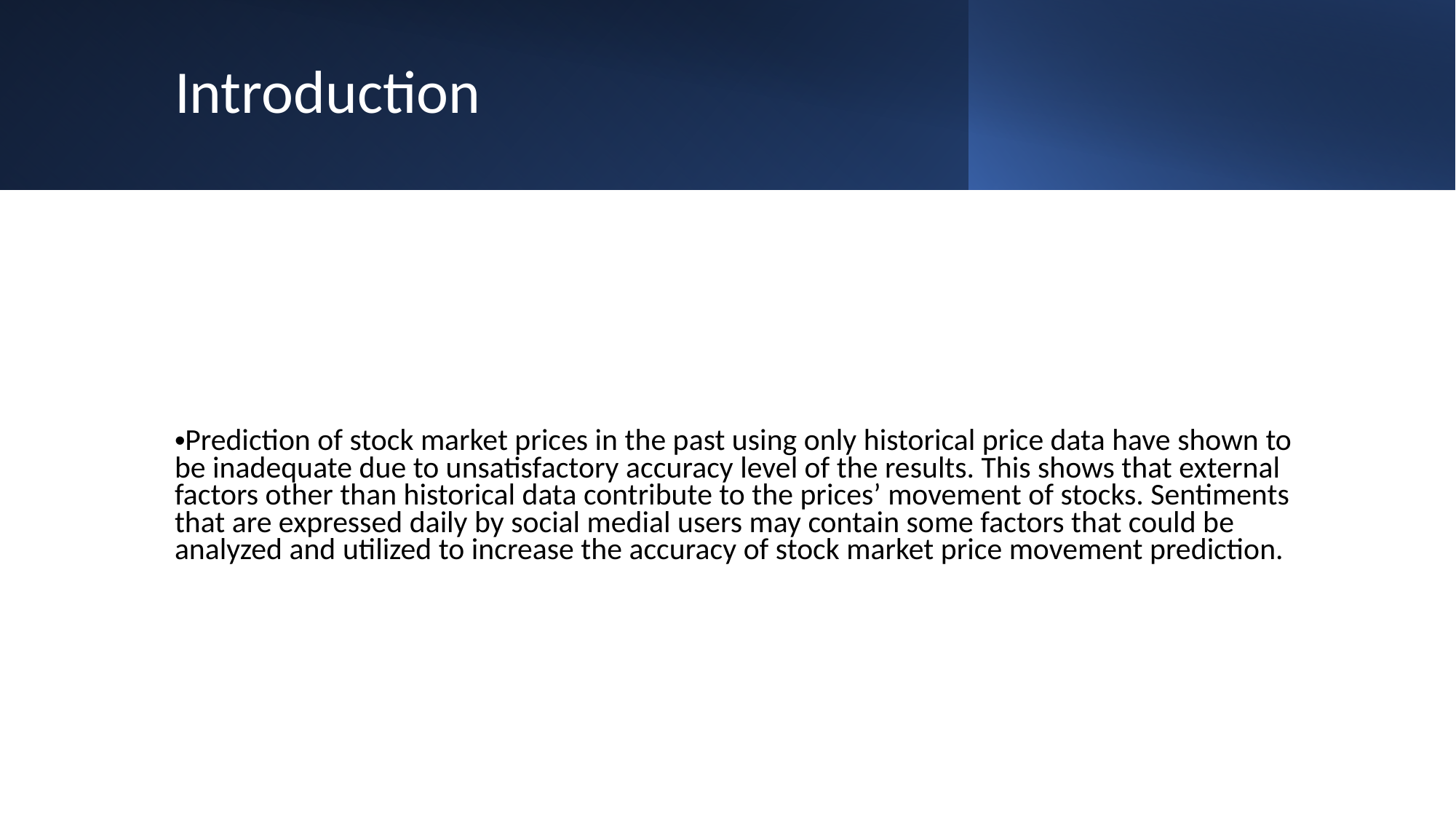

# Introduction
Prediction of stock market prices in the past using only historical price data have shown to be inadequate due to unsatisfactory accuracy level of the results. This shows that external factors other than historical data contribute to the prices’ movement of stocks. Sentiments that are expressed daily by social medial users may contain some factors that could be analyzed and utilized to increase the accuracy of stock market price movement prediction.